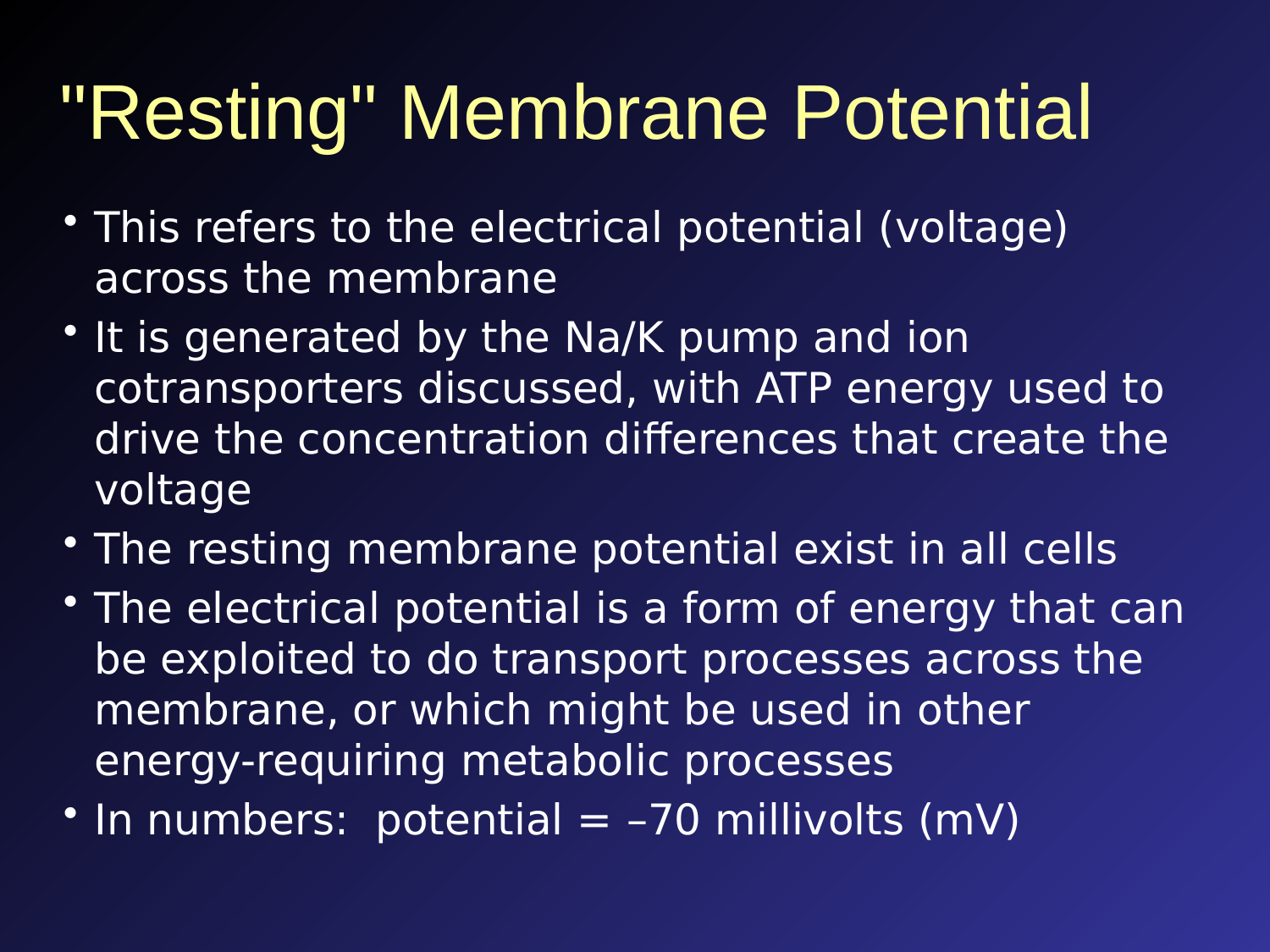

# "Resting" Membrane Potential
This refers to the electrical potential (voltage) across the membrane
It is generated by the Na/K pump and ion cotransporters discussed, with ATP energy used to drive the concentration differences that create the voltage
The resting membrane potential exist in all cells
The electrical potential is a form of energy that can be exploited to do transport processes across the membrane, or which might be used in other energy-requiring metabolic processes
In numbers:  potential = –70 millivolts (mV)